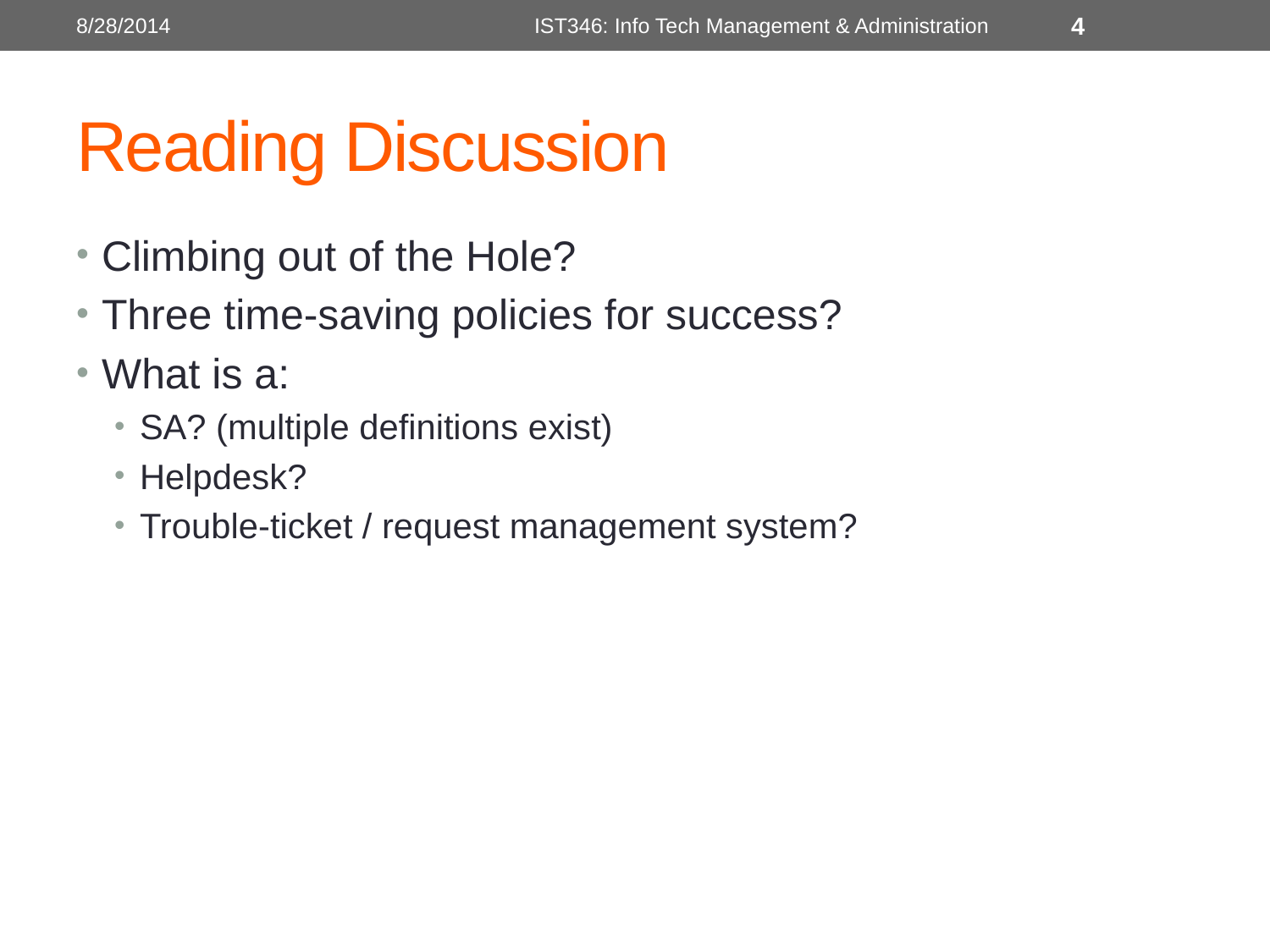

8/28/2014
IST346: Info Tech Management & Administration
4
# Reading Discussion
Climbing out of the Hole?
Three time-saving policies for success?
What is a:
SA? (multiple definitions exist)
Helpdesk?
Trouble-ticket / request management system?